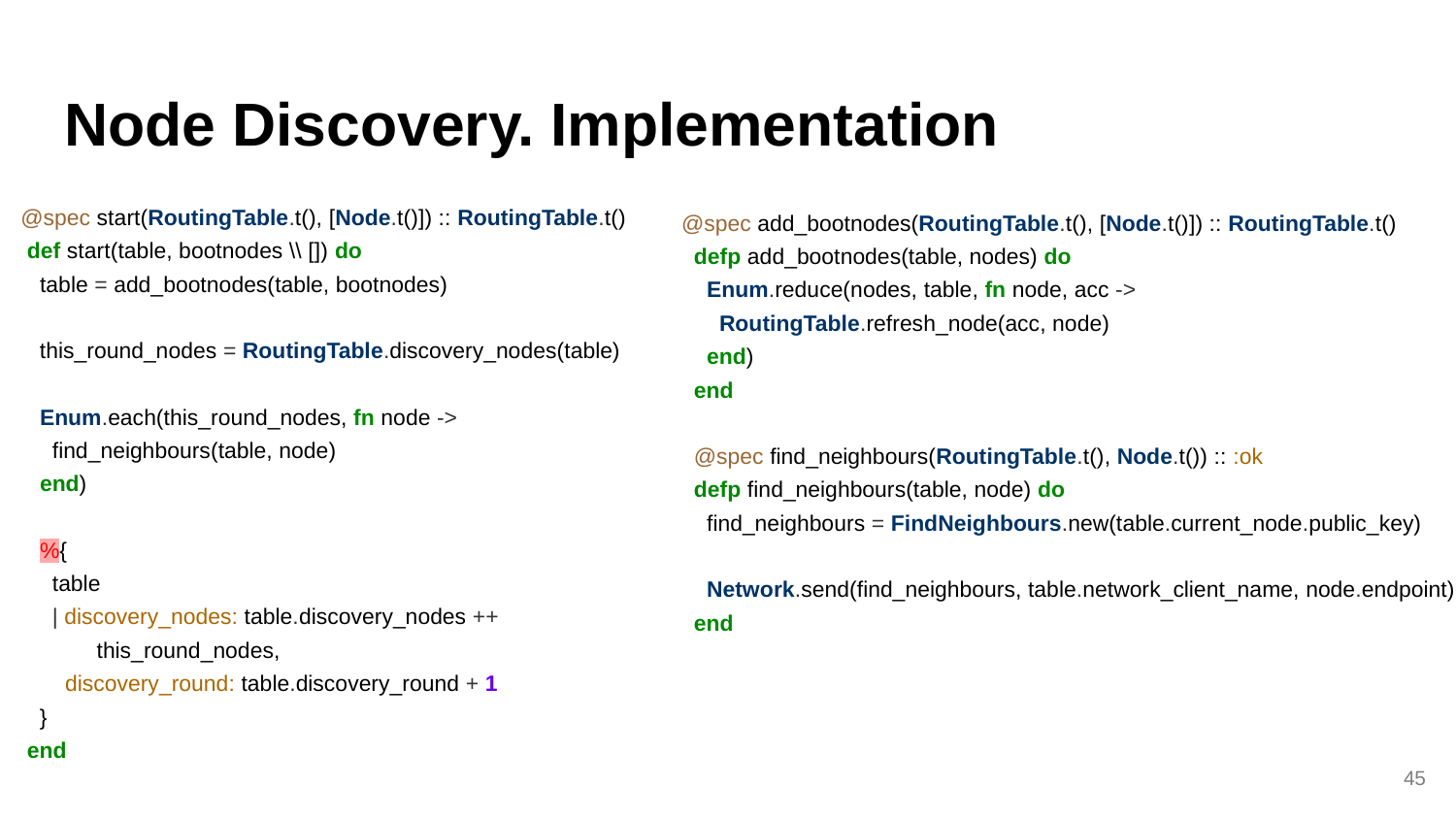

# Node Discovery. Implementation
 @spec start(RoutingTable.t(), [Node.t()]) :: RoutingTable.t()
  def start(table, bootnodes \\ []) do
    table = add_bootnodes(table, bootnodes)
    this_round_nodes = RoutingTable.discovery_nodes(table)
    Enum.each(this_round_nodes, fn node ->
      find_neighbours(table, node)
    end)
    %{
      table
      | discovery_nodes: table.discovery_nodes ++
             this_round_nodes,
        discovery_round: table.discovery_round + 1
    }
  end
@spec add_bootnodes(RoutingTable.t(), [Node.t()]) :: RoutingTable.t()
  defp add_bootnodes(table, nodes) do
    Enum.reduce(nodes, table, fn node, acc ->
      RoutingTable.refresh_node(acc, node)
    end)
  end
  @spec find_neighbours(RoutingTable.t(), Node.t()) :: :ok
  defp find_neighbours(table, node) do
    find_neighbours = FindNeighbours.new(table.current_node.public_key)
    Network.send(find_neighbours, table.network_client_name, node.endpoint)
  end

45